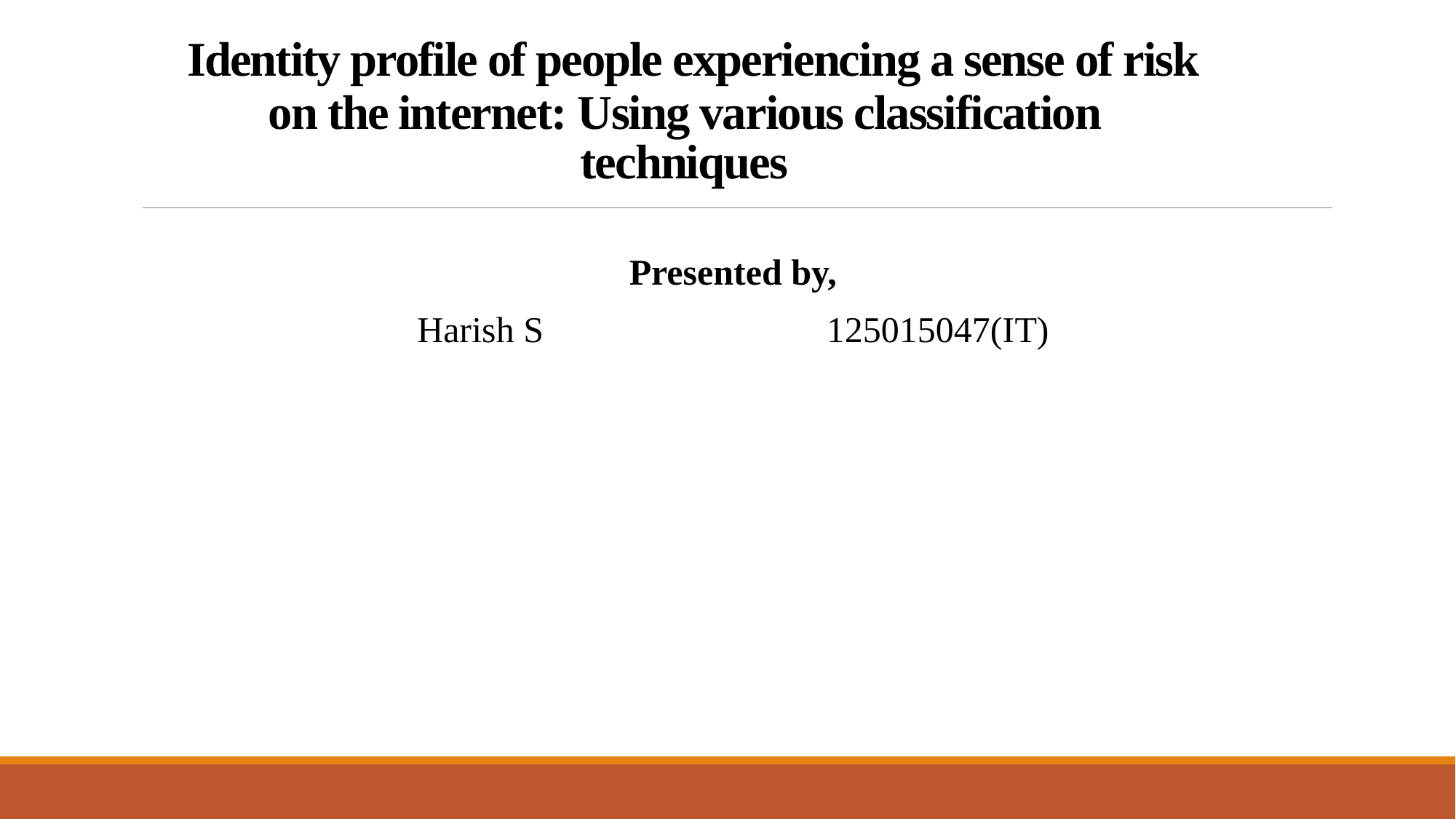

Identity profile of people experiencing a sense of risk on the internet: Using various classification techniques
Presented by,
Harish S 	                     125015047(IT)